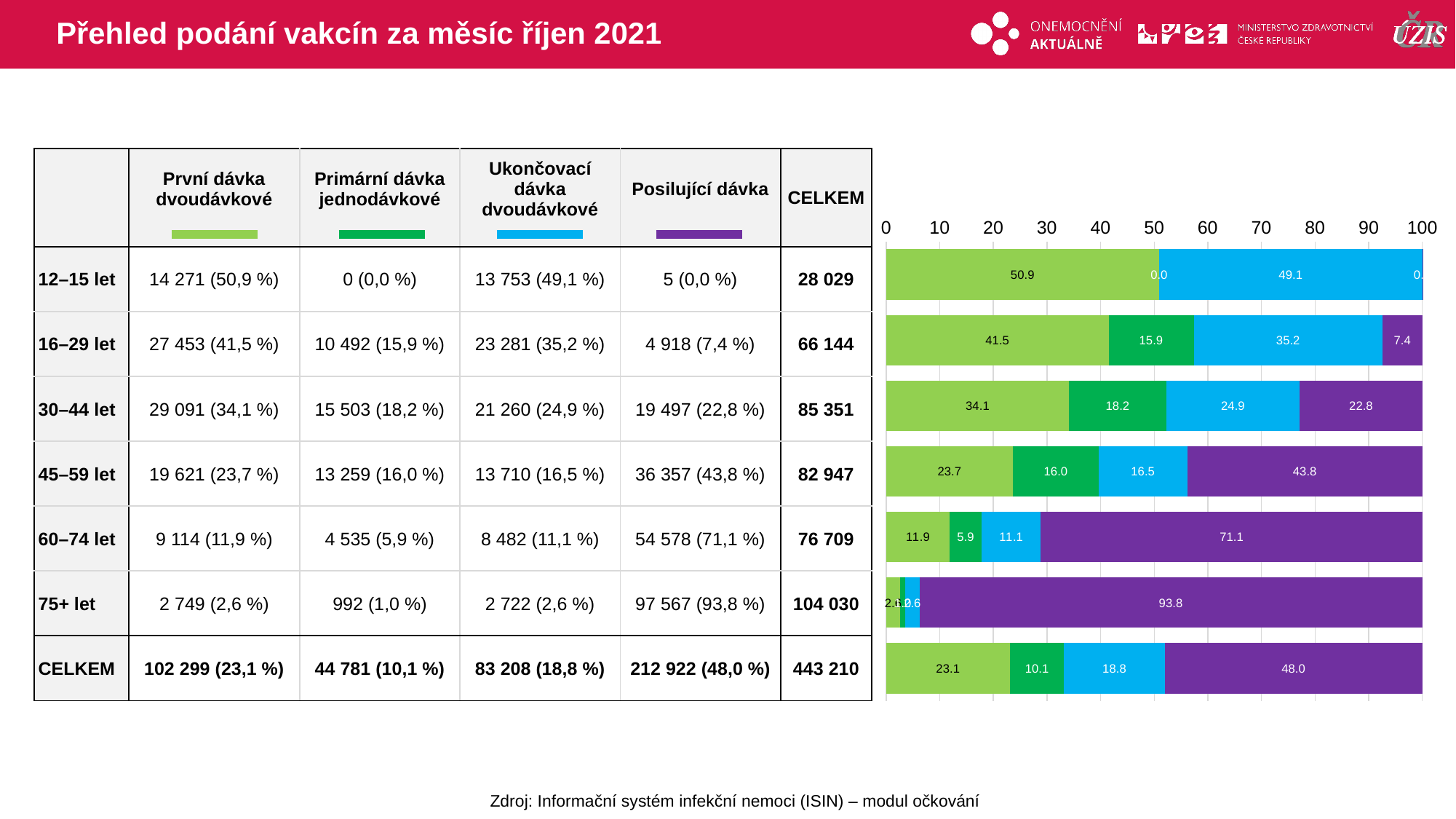

# Přehled podání vakcín za měsíc říjen 2021
|  | První dávka dvoudávkové | Primární dávka jednodávkové | Ukončovací dávka dvoudávkové | Posilující dávka | CELKEM |
| --- | --- | --- | --- | --- | --- |
| 12–15 let | 14 271 (50,9 %) | 0 (0,0 %) | 13 753 (49,1 %) | 5 (0,0 %) | 28 029 |
| 16–29 let | 27 453 (41,5 %) | 10 492 (15,9 %) | 23 281 (35,2 %) | 4 918 (7,4 %) | 66 144 |
| 30–44 let | 29 091 (34,1 %) | 15 503 (18,2 %) | 21 260 (24,9 %) | 19 497 (22,8 %) | 85 351 |
| 45–59 let | 19 621 (23,7 %) | 13 259 (16,0 %) | 13 710 (16,5 %) | 36 357 (43,8 %) | 82 947 |
| 60–74 let | 9 114 (11,9 %) | 4 535 (5,9 %) | 8 482 (11,1 %) | 54 578 (71,1 %) | 76 709 |
| 75+ let | 2 749 (2,6 %) | 992 (1,0 %) | 2 722 (2,6 %) | 97 567 (93,8 %) | 104 030 |
| CELKEM | 102 299 (23,1 %) | 44 781 (10,1 %) | 83 208 (18,8 %) | 212 922 (48,0 %) | 443 210 |

### Chart

| Category | První dávka dvoudávkové | Primární dávka jednodávkové | Ukončovací dávka dvoudávkové | Posilující dávka |
|---|---|---|---|---|
| 12–15 | 50.915124 | 0.0 | 49.067038 | 0.0178387 |
| 16–29 | 41.504898 | 15.862361 | 35.197448 | 7.4352927 |
| 30–44 | 34.083959 | 18.163818 | 24.908906 | 22.843318 |
| 45–59 | 23.654864 | 15.984906 | 16.528627 | 43.831603 |
| 60–74 | 11.881266 | 5.911953 | 11.057373 | 71.149409 |
| 75+ | 2.642507 | 0.9535711 | 2.6165529 | 93.787369 |
| CELKEM | 23.081384 | 10.103788 | 18.773945 | 48.040884 |
Zdroj: Informační systém infekční nemoci (ISIN) – modul očkování